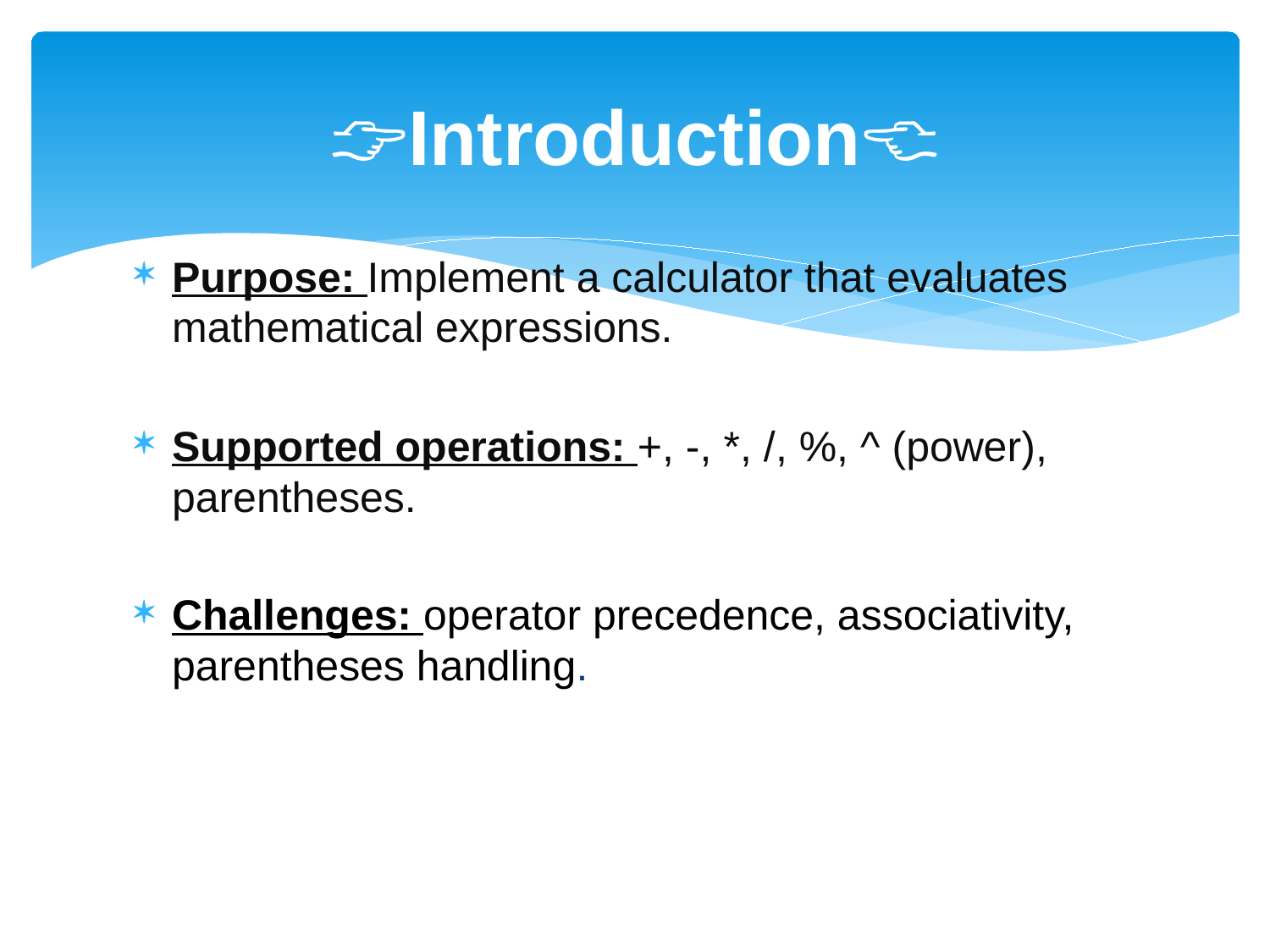

# 👉Introduction👈
Purpose: Implement a calculator that evaluates mathematical expressions.

Supported operations: +, -, *, /, %, ^ (power), parentheses.

Challenges: operator precedence, associativity, parentheses handling.